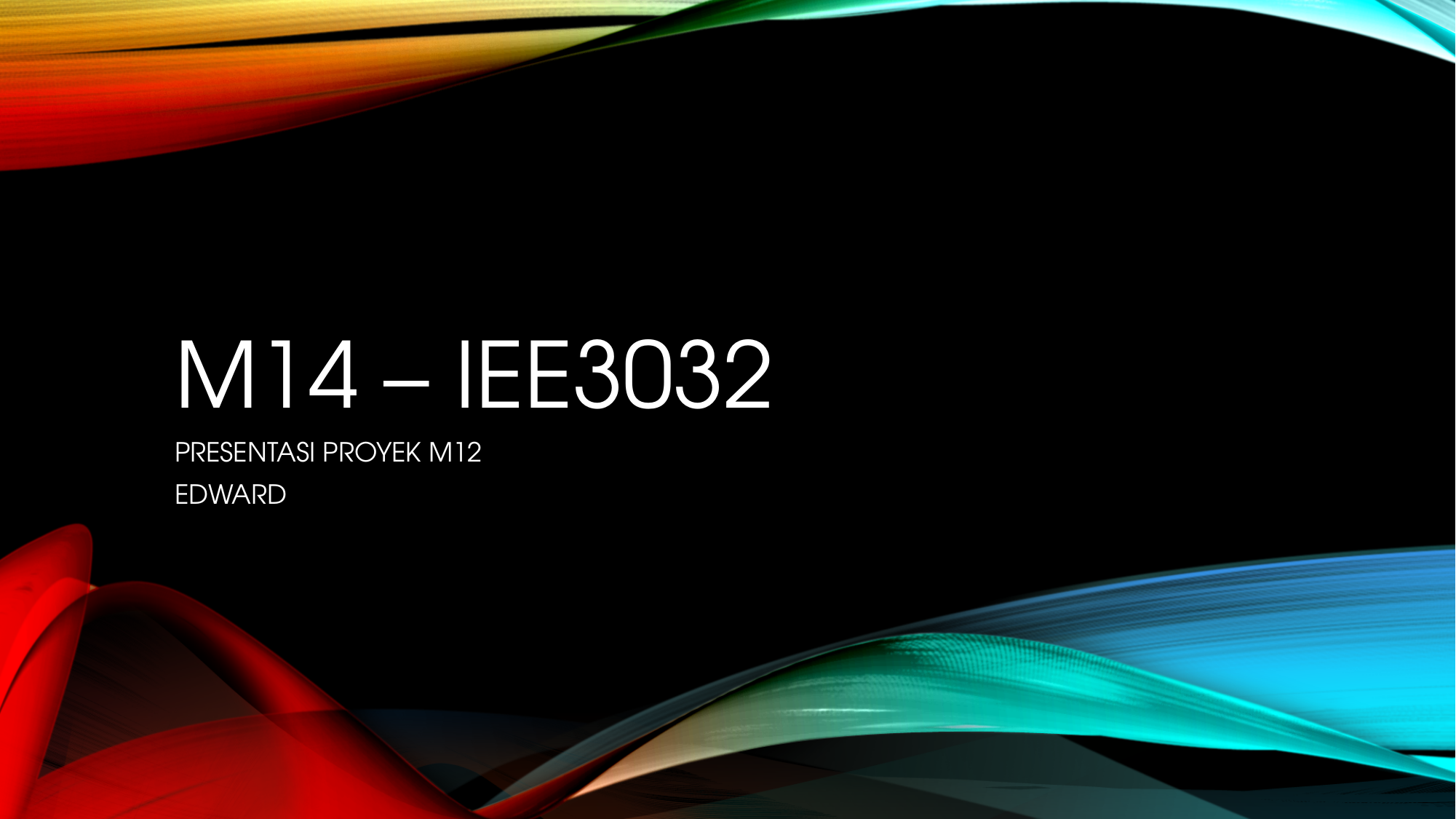

# M14 – IEE3032
PRESENTASI PROYEK M12
EDWARD